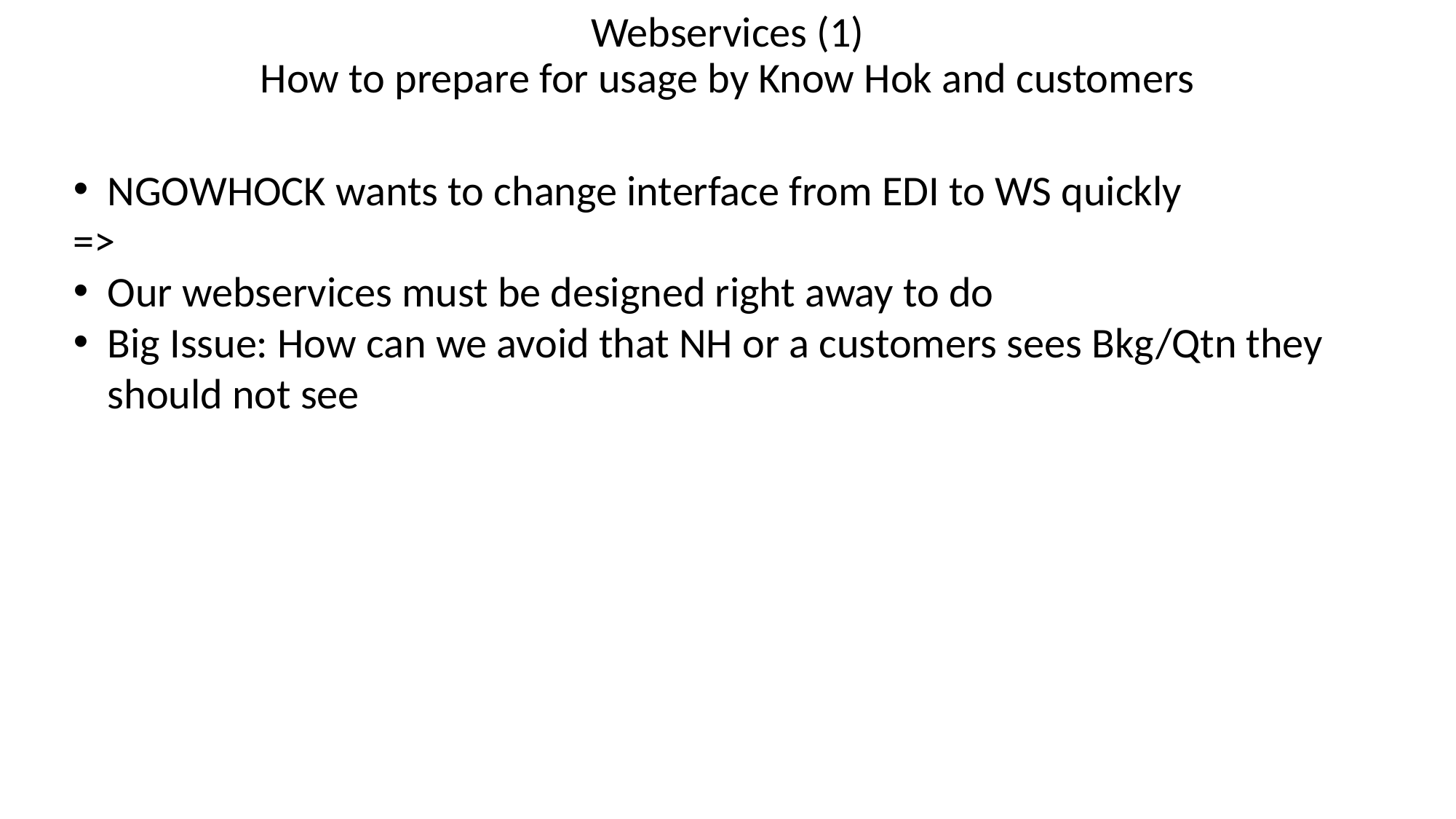

# Webservices (1) How to prepare for usage by Know Hok and customers
NGOWHOCK wants to change interface from EDI to WS quickly
=>
Our webservices must be designed right away to do
Big Issue: How can we avoid that NH or a customers sees Bkg/Qtn they should not see